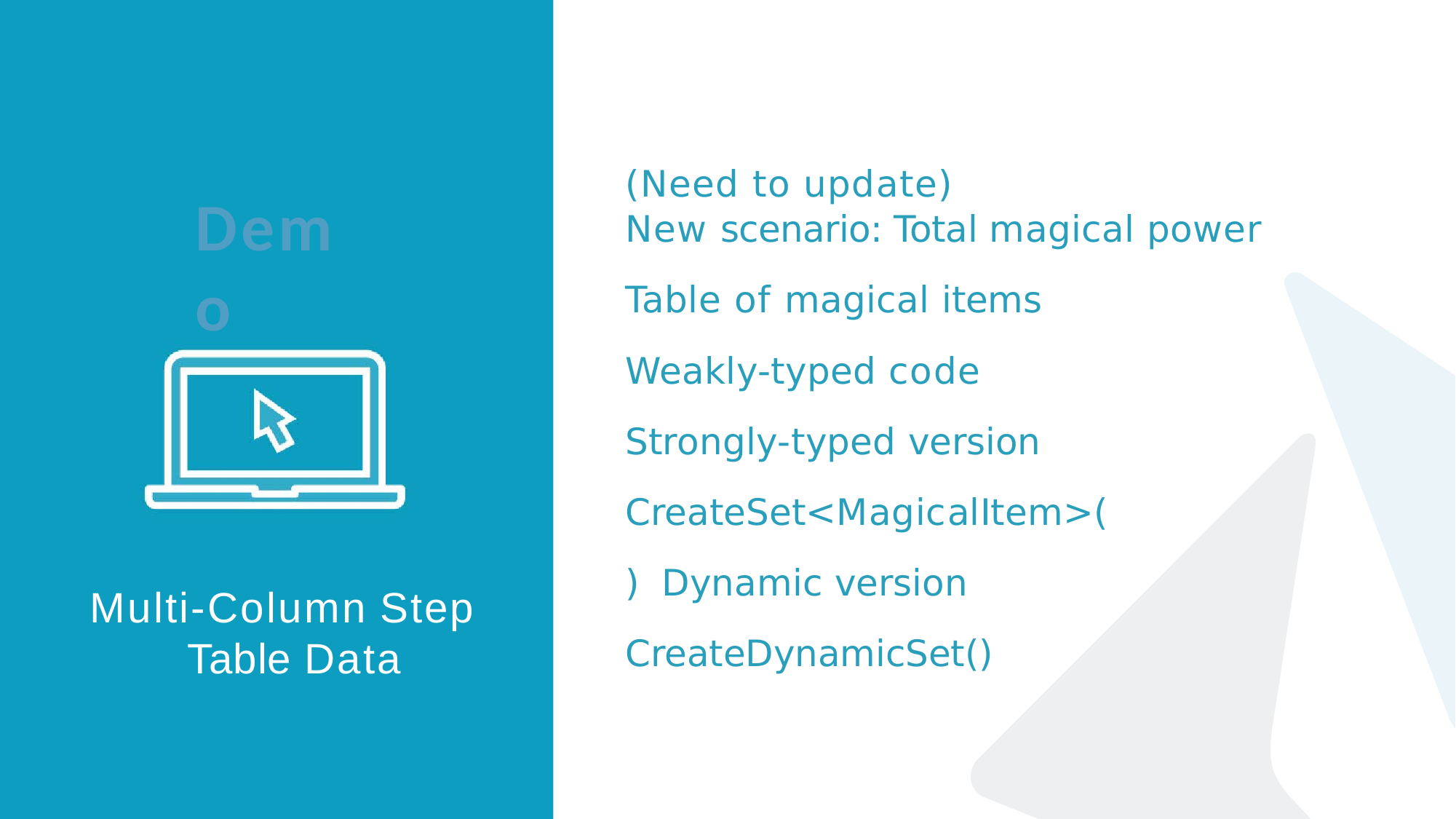

(Need to update)
New scenario: Total magical power
Table of magical items  Weakly-typed code  Strongly-typed version  CreateSet<MagicalItem>()  Dynamic version  CreateDynamicSet()
# Demo
Multi-Column Step  Table Data